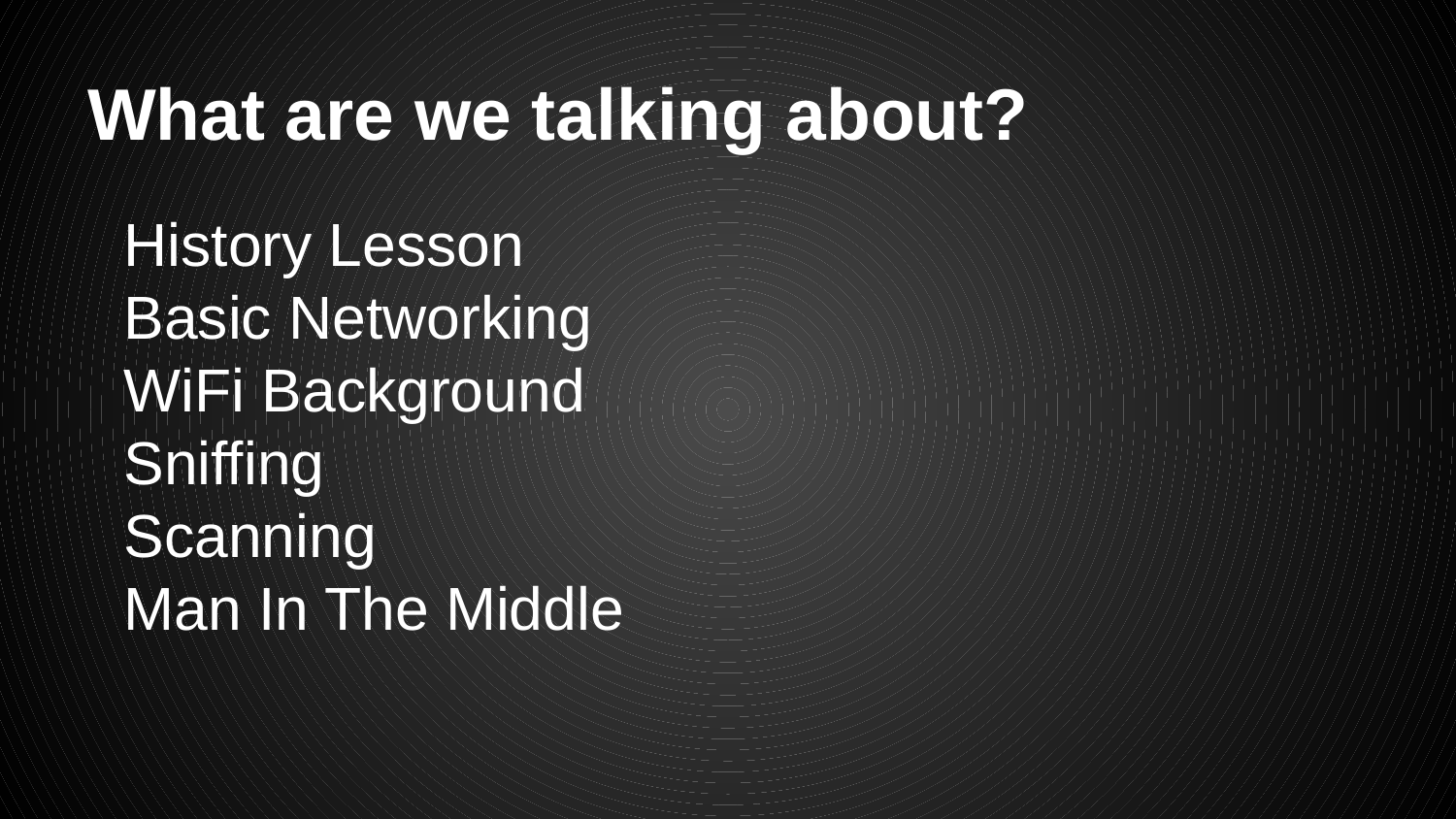

# What are we talking about?
History Lesson
Basic Networking
WiFi Background
Sniffing
Scanning
Man In The Middle